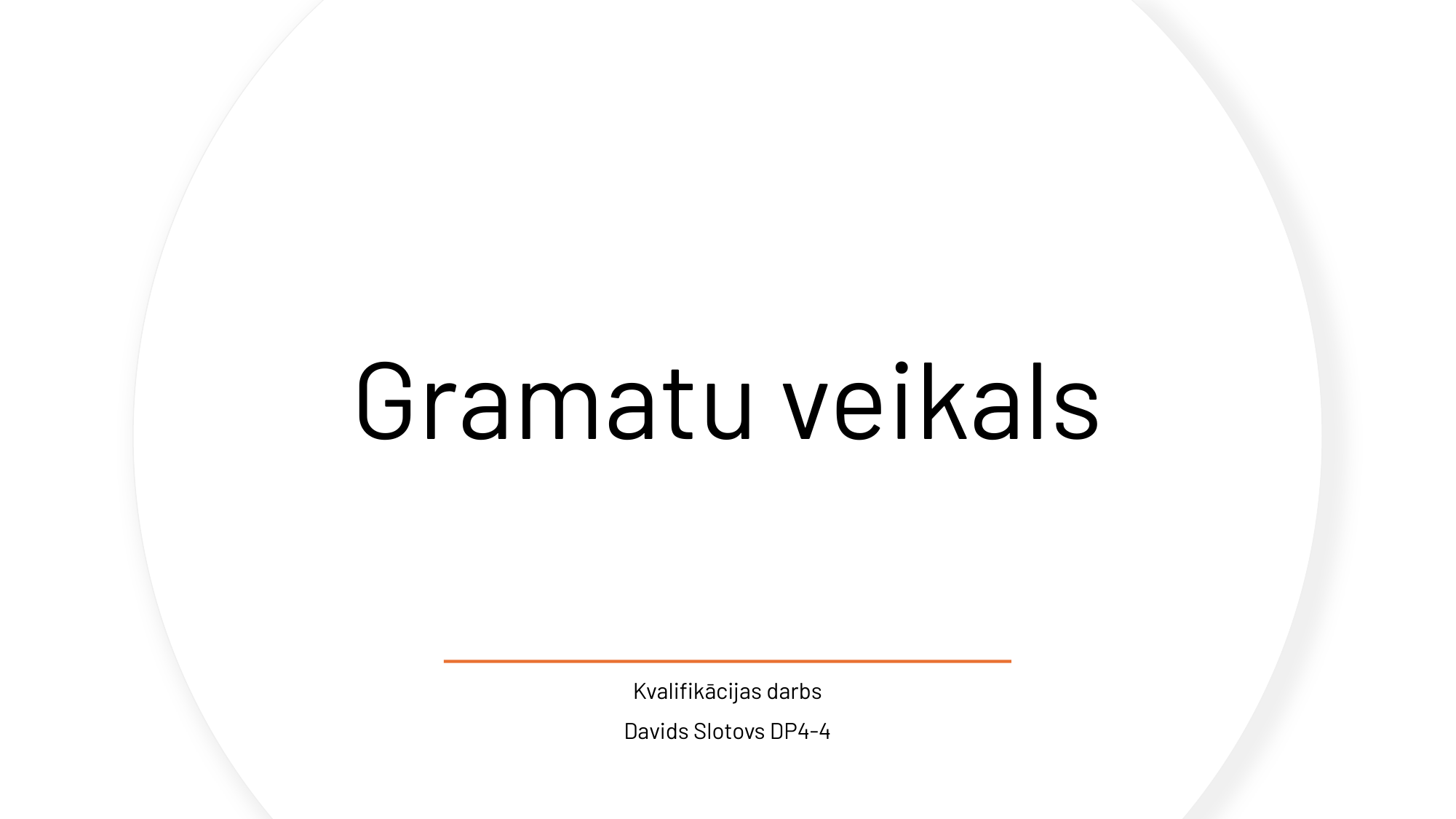

# Gramatu veikals

Kvalifikācijas darbs
Davids Slotovs DP4-4